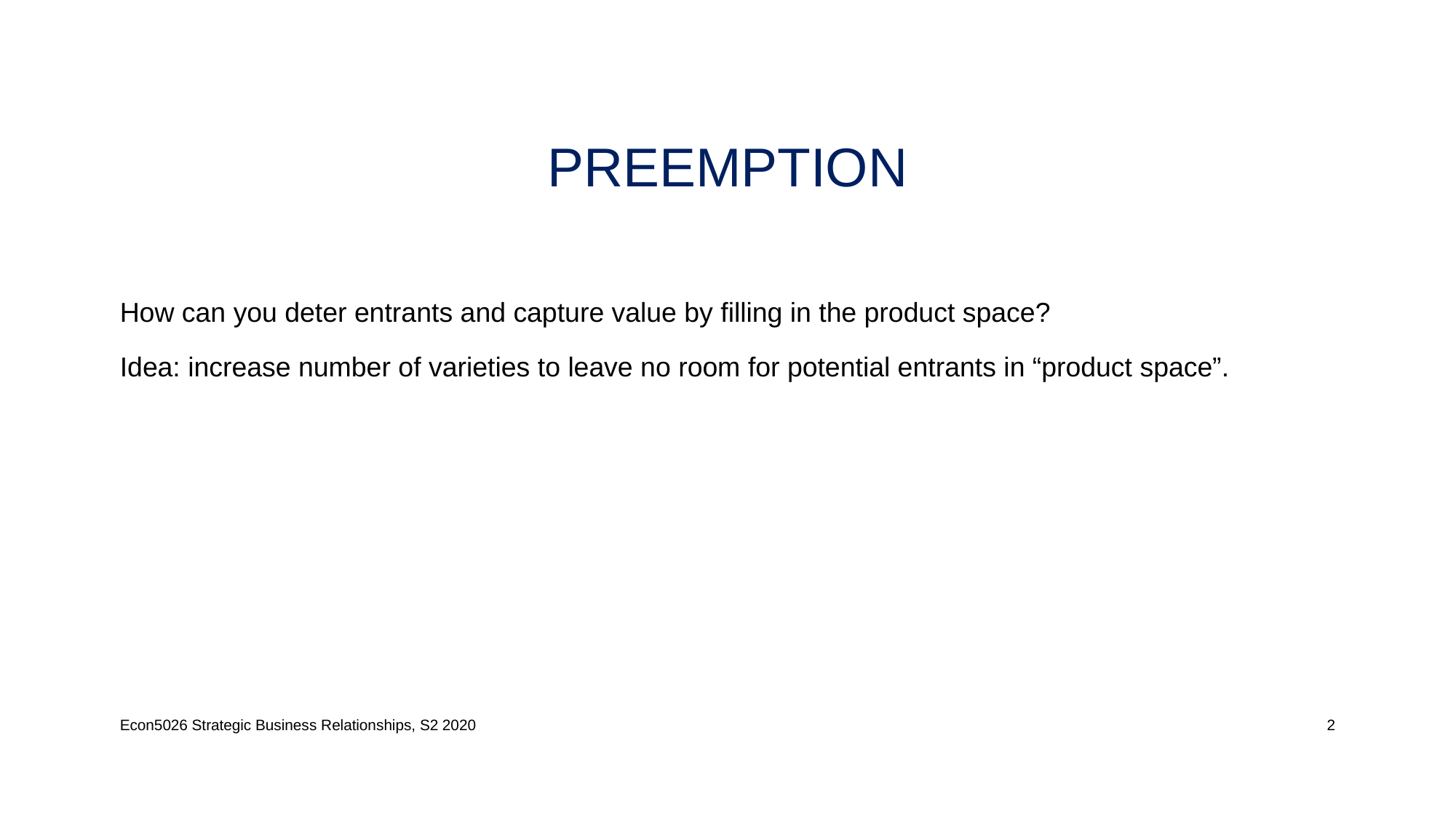

# Preemption
How can you deter entrants and capture value by filling in the product space?
Idea: increase number of varieties to leave no room for potential entrants in “product space”.

Econ5026 Strategic Business Relationships, S2 2020
2